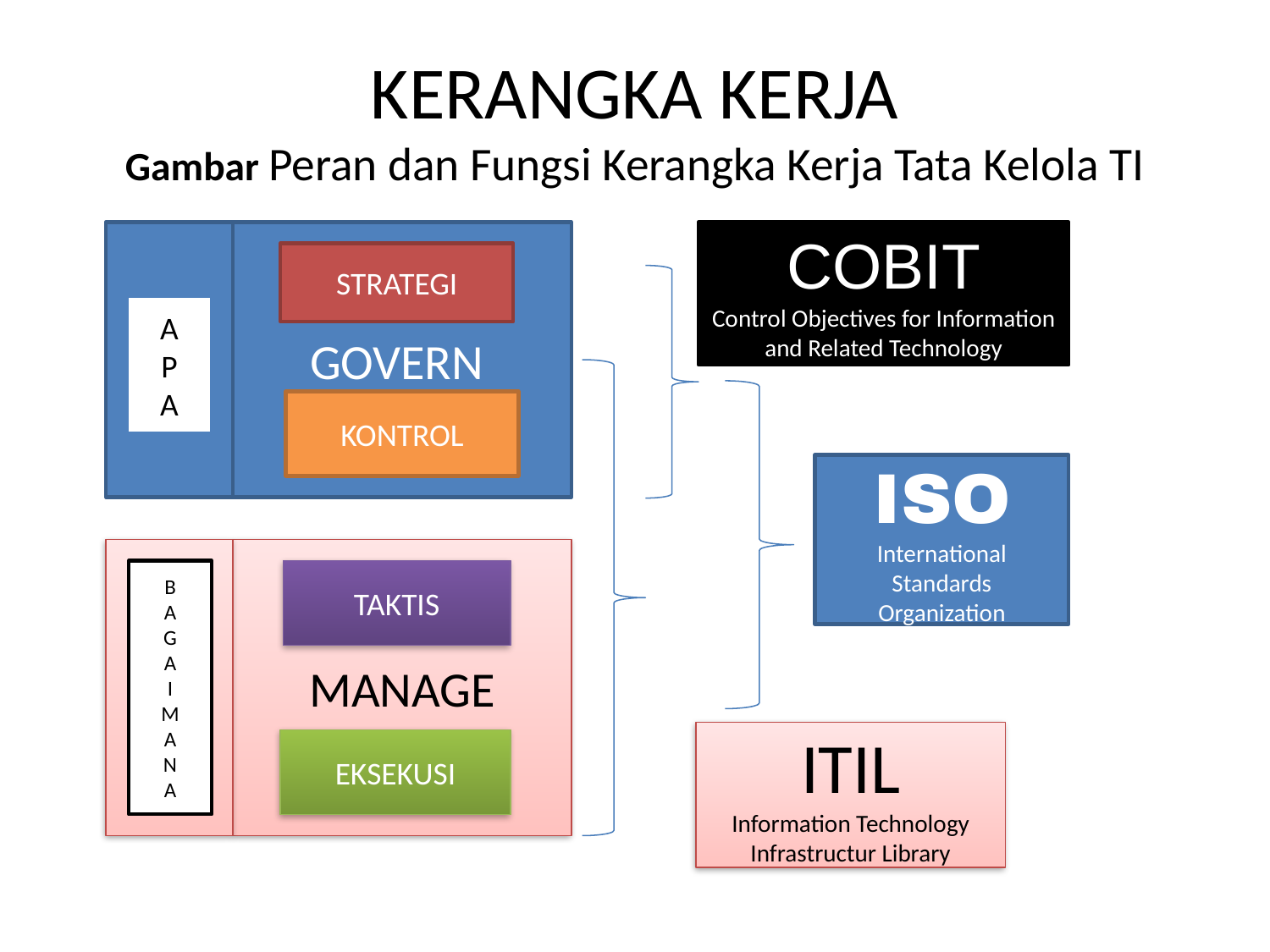

# KERANGKA KERJA Gambar Peran dan Fungsi Kerangka Kerja Tata Kelola TI

GOVERN
COBIT
Control Objectives for Information and Related Technology
STRATEGI

A
P
A

KONTROL
ISO
International Standards Organization

MANAGE
B
A
G
A
I
M
A
N
A
TAKTIS
ITIL
Information Technology Infrastructur Library
EKSEKUSI